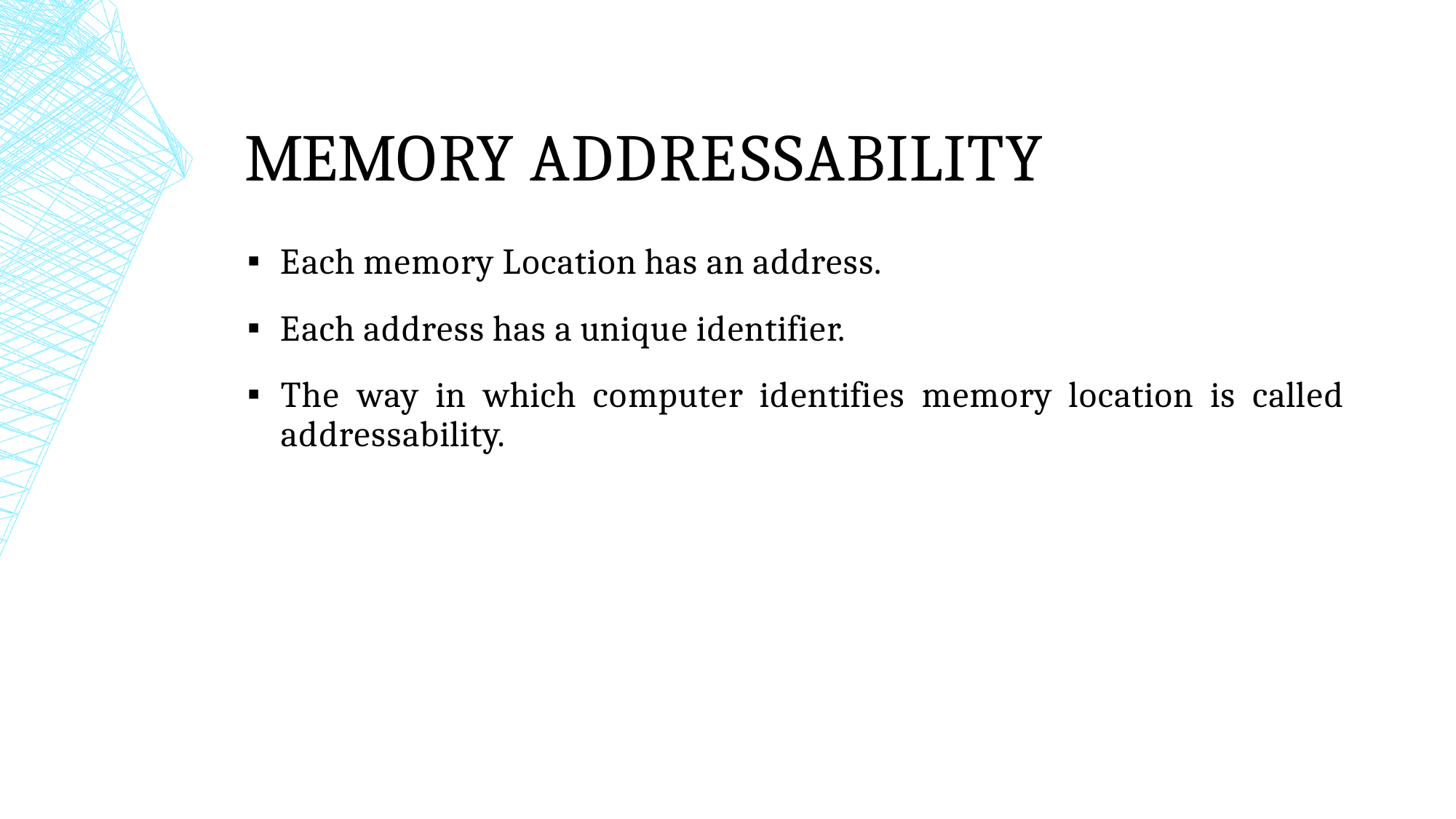

# Memory Addressability
Each memory Location has an address.
Each address has a unique identifier.
The way in which computer identifies memory location is called addressability.